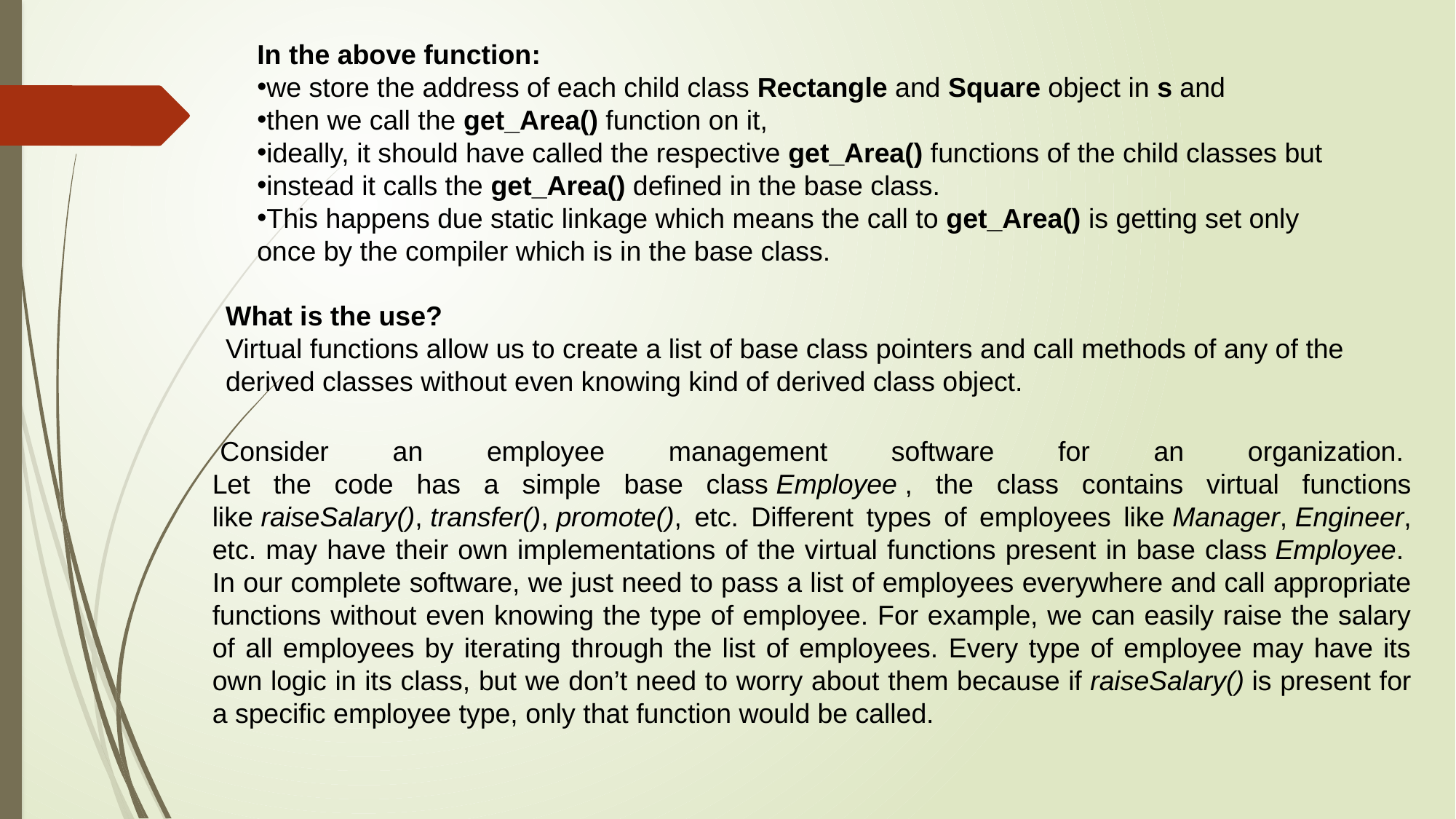

In the above function:
we store the address of each child class Rectangle and Square object in s and
then we call the get_Area() function on it,
ideally, it should have called the respective get_Area() functions of the child classes but
instead it calls the get_Area() defined in the base class.
This happens due static linkage which means the call to get_Area() is getting set only once by the compiler which is in the base class.
What is the use? 
Virtual functions allow us to create a list of base class pointers and call methods of any of the derived classes without even knowing kind of derived class object.
 Consider an employee management software for an organization. 
Let the code has a simple base class Employee , the class contains virtual functions like raiseSalary(), transfer(), promote(), etc. Different types of employees like Manager, Engineer, etc. may have their own implementations of the virtual functions present in base class Employee. 
In our complete software, we just need to pass a list of employees everywhere and call appropriate functions without even knowing the type of employee. For example, we can easily raise the salary of all employees by iterating through the list of employees. Every type of employee may have its own logic in its class, but we don’t need to worry about them because if raiseSalary() is present for a specific employee type, only that function would be called.